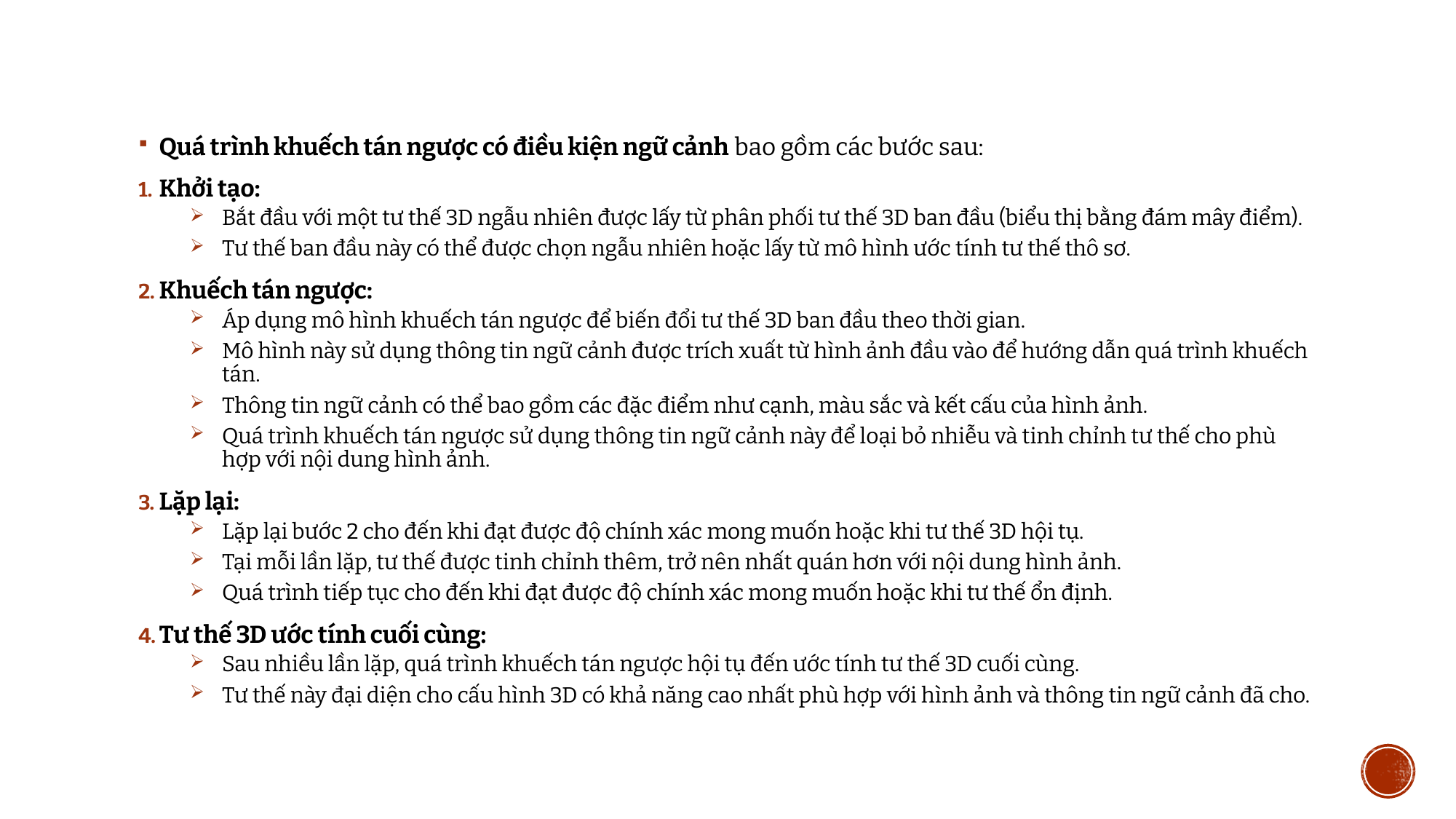

Quá trình khuếch tán ngược có điều kiện ngữ cảnh bao gồm các bước sau:
Khởi tạo:
Bắt đầu với một tư thế 3D ngẫu nhiên được lấy từ phân phối tư thế 3D ban đầu (biểu thị bằng đám mây điểm).
Tư thế ban đầu này có thể được chọn ngẫu nhiên hoặc lấy từ mô hình ước tính tư thế thô sơ.
Khuếch tán ngược:
Áp dụng mô hình khuếch tán ngược để biến đổi tư thế 3D ban đầu theo thời gian.
Mô hình này sử dụng thông tin ngữ cảnh được trích xuất từ hình ảnh đầu vào để hướng dẫn quá trình khuếch tán.
Thông tin ngữ cảnh có thể bao gồm các đặc điểm như cạnh, màu sắc và kết cấu của hình ảnh.
Quá trình khuếch tán ngược sử dụng thông tin ngữ cảnh này để loại bỏ nhiễu và tinh chỉnh tư thế cho phù hợp với nội dung hình ảnh.
Lặp lại:
Lặp lại bước 2 cho đến khi đạt được độ chính xác mong muốn hoặc khi tư thế 3D hội tụ.
Tại mỗi lần lặp, tư thế được tinh chỉnh thêm, trở nên nhất quán hơn với nội dung hình ảnh.
Quá trình tiếp tục cho đến khi đạt được độ chính xác mong muốn hoặc khi tư thế ổn định.
Tư thế 3D ước tính cuối cùng:
Sau nhiều lần lặp, quá trình khuếch tán ngược hội tụ đến ước tính tư thế 3D cuối cùng.
Tư thế này đại diện cho cấu hình 3D có khả năng cao nhất phù hợp với hình ảnh và thông tin ngữ cảnh đã cho.